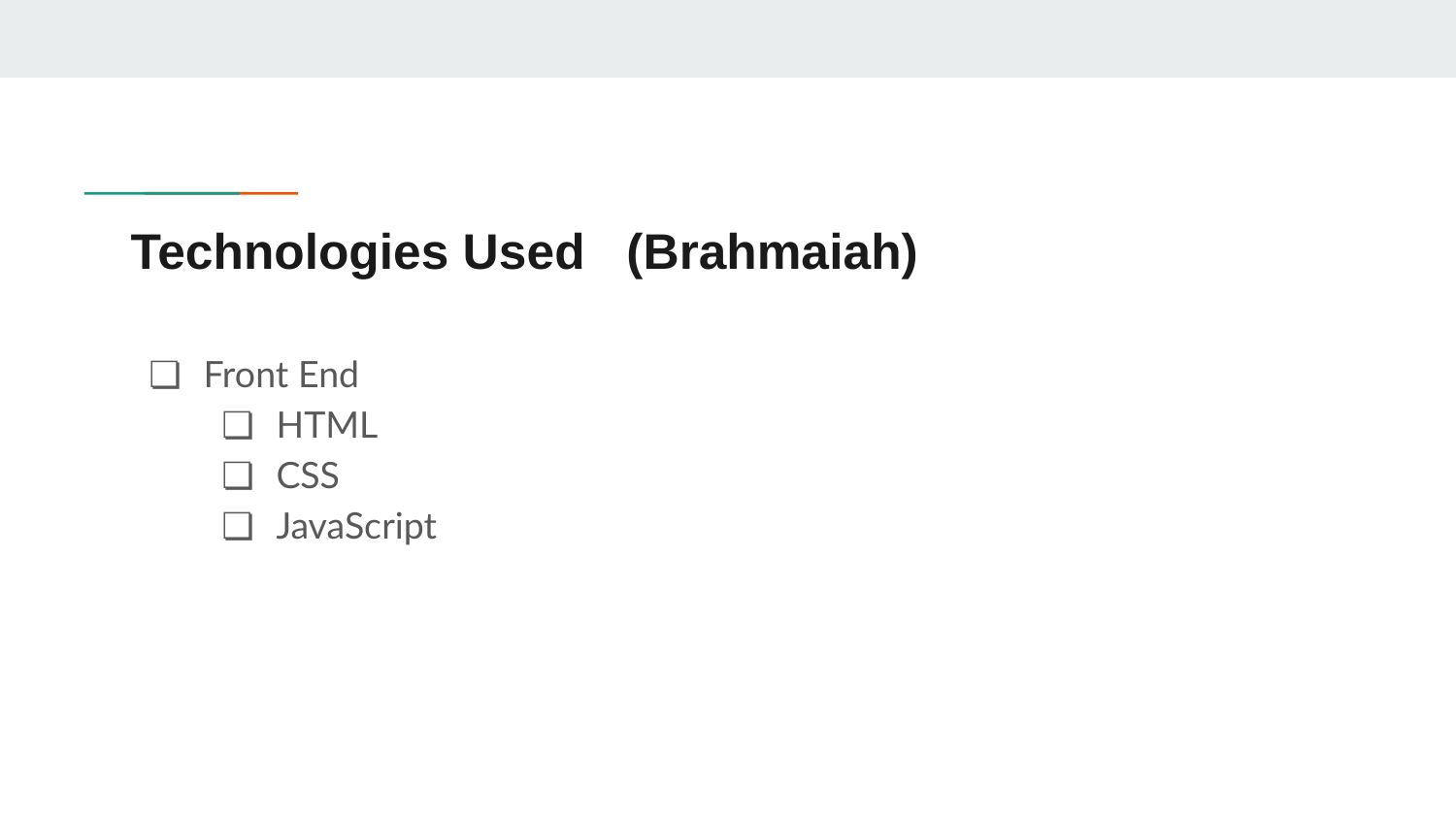

# Technologies Used   (Brahmaiah)
Front End
HTML
CSS
JavaScript